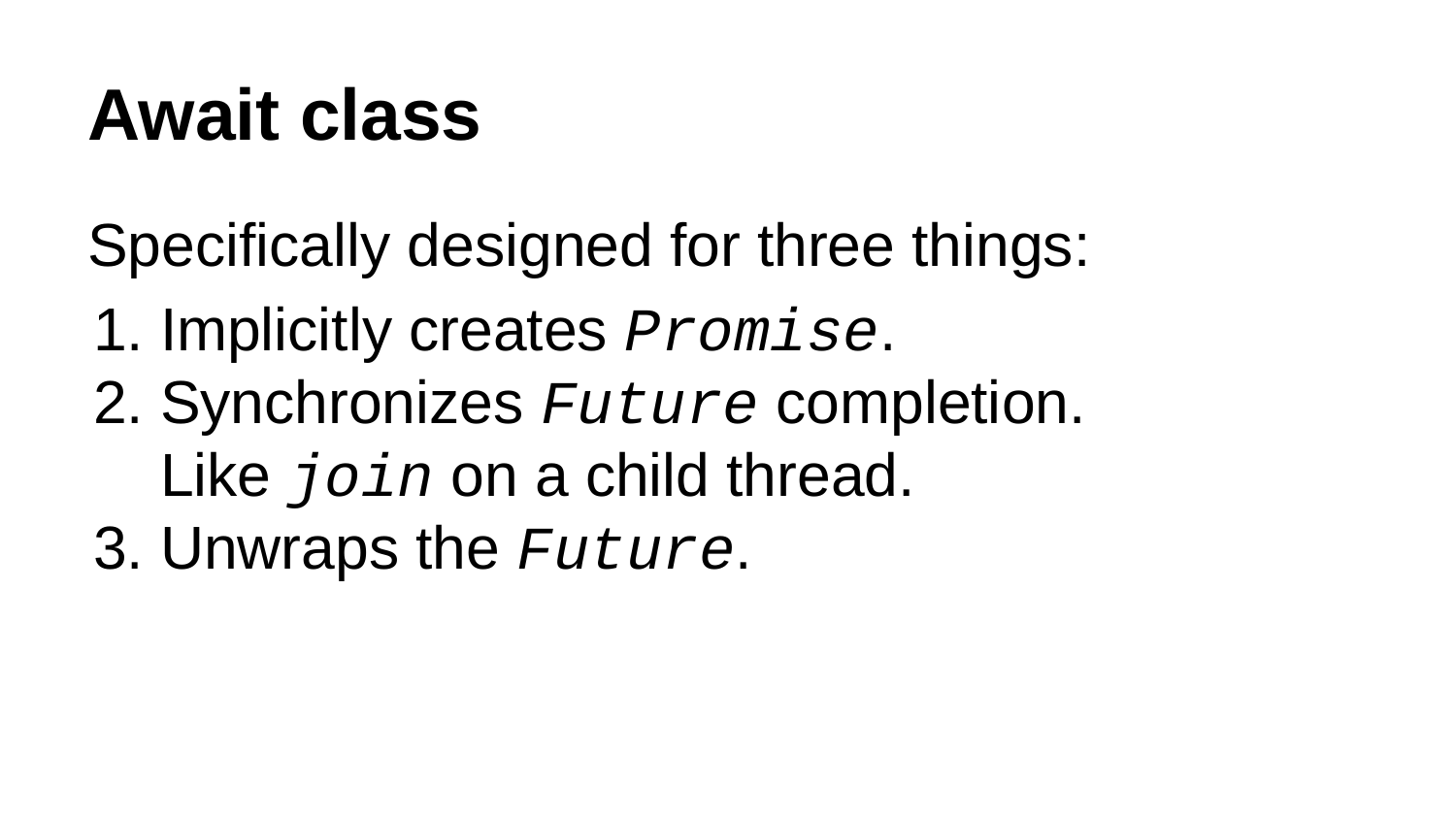

# Await class
Specifically designed for three things:
Implicitly creates Promise.
Synchronizes Future completion.
Like join on a child thread.
Unwraps the Future.